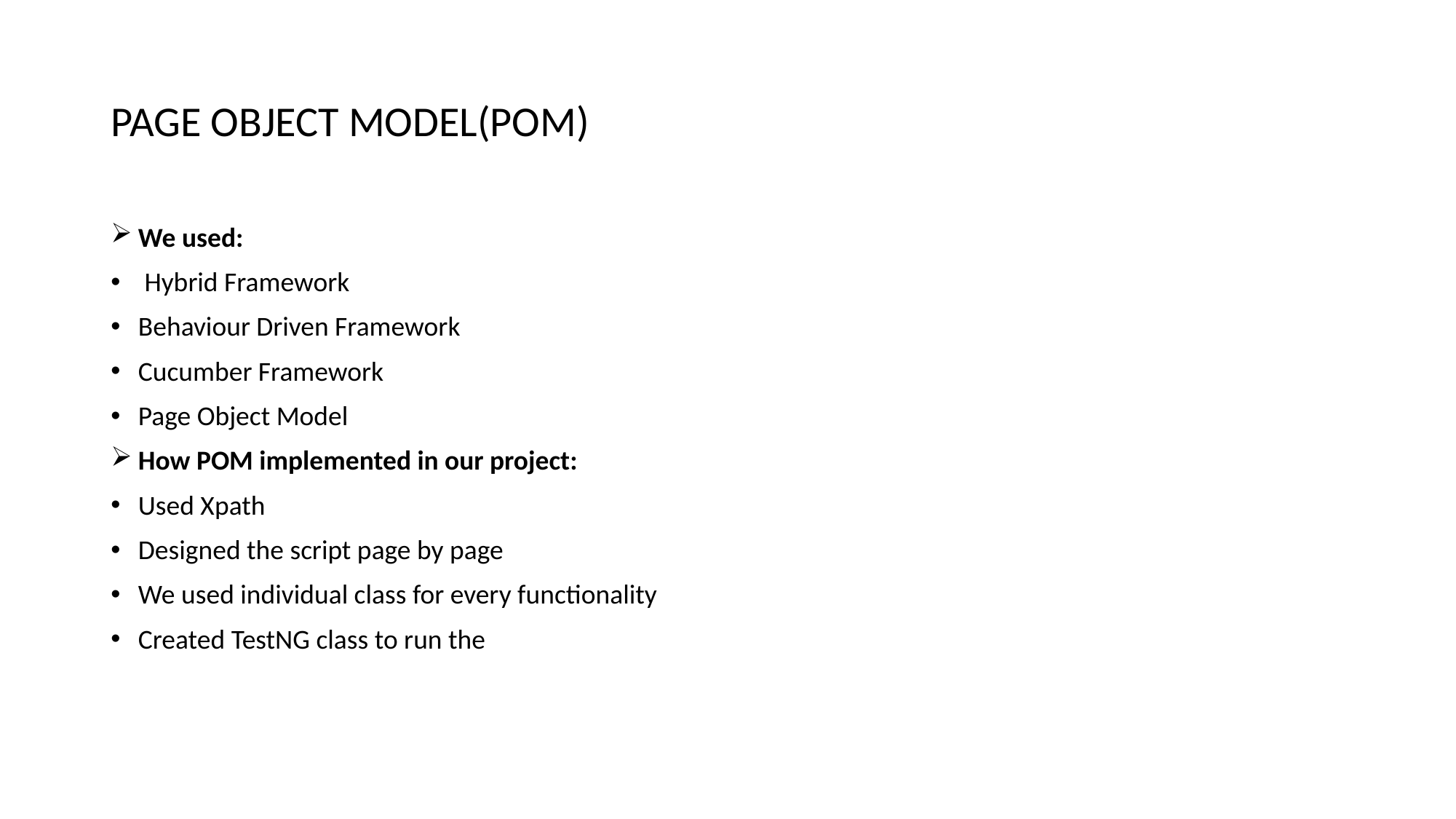

# PAGE OBJECT MODEL(POM)
We used:
 Hybrid Framework
Behaviour Driven Framework
Cucumber Framework
Page Object Model
How POM implemented in our project:
Used Xpath
Designed the script page by page
We used individual class for every functionality
Created TestNG class to run the